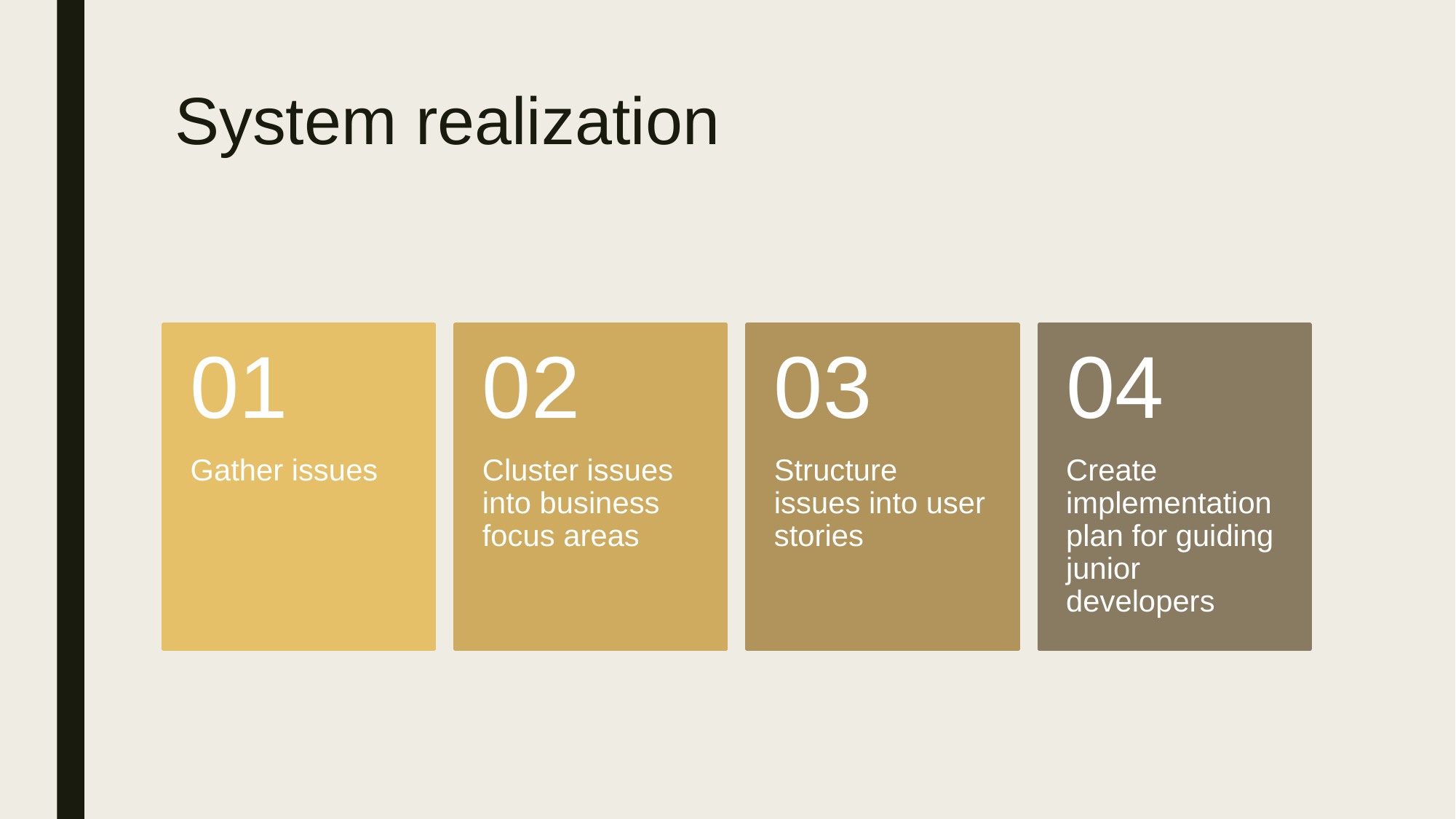

# System realization
Gather issues
01
Cluster issues into business focus areas
02
Structure issues into user stories
03
Create implementation plan for guiding junior developers
04